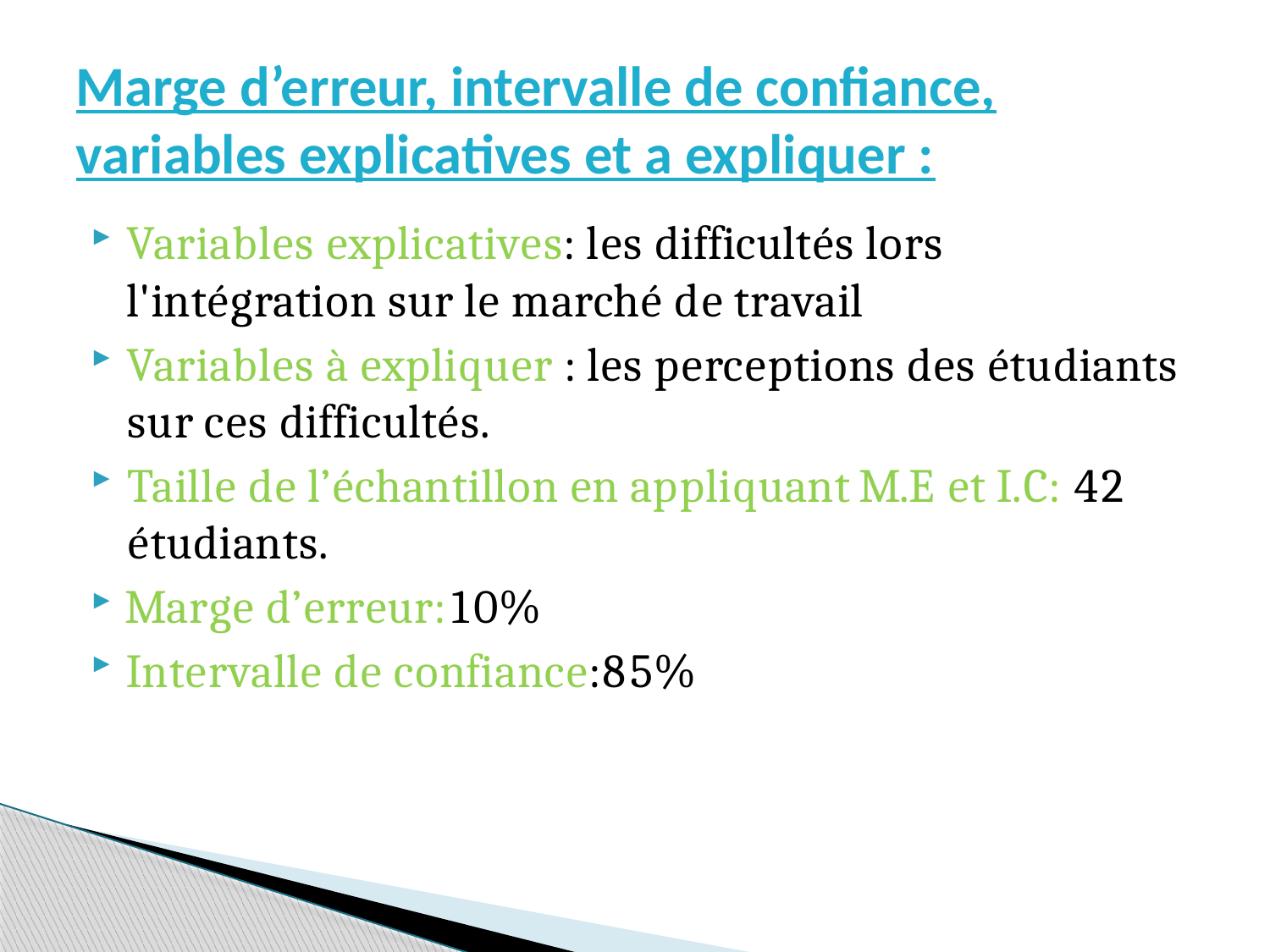

# Marge d’erreur, intervalle de confiance, variables explicatives et a expliquer :
Variables explicatives: les difficultés lors l'intégration sur le marché de travail
Variables à expliquer : les perceptions des étudiants sur ces difficultés.
Taille de l’échantillon en appliquant M.E et I.C: 42 étudiants.
Marge d’erreur:10%
Intervalle de confiance:85%